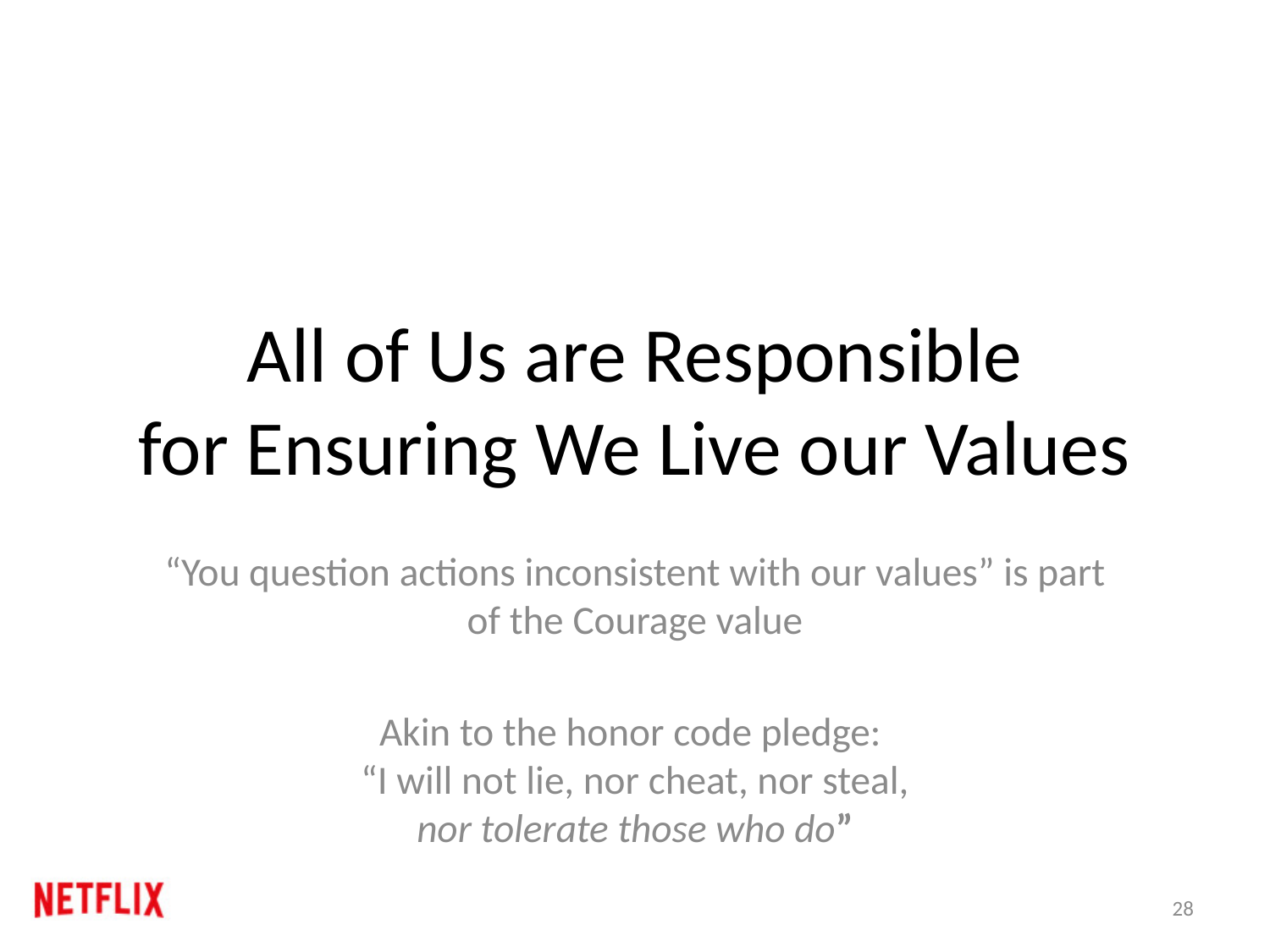

# All of Us are Responsible for Ensuring We Live our Values
“You question actions inconsistent with our values” is part of the Courage value

Akin to the honor code pledge:
“I will not lie, nor cheat, nor steal,
 nor tolerate those who do”
28